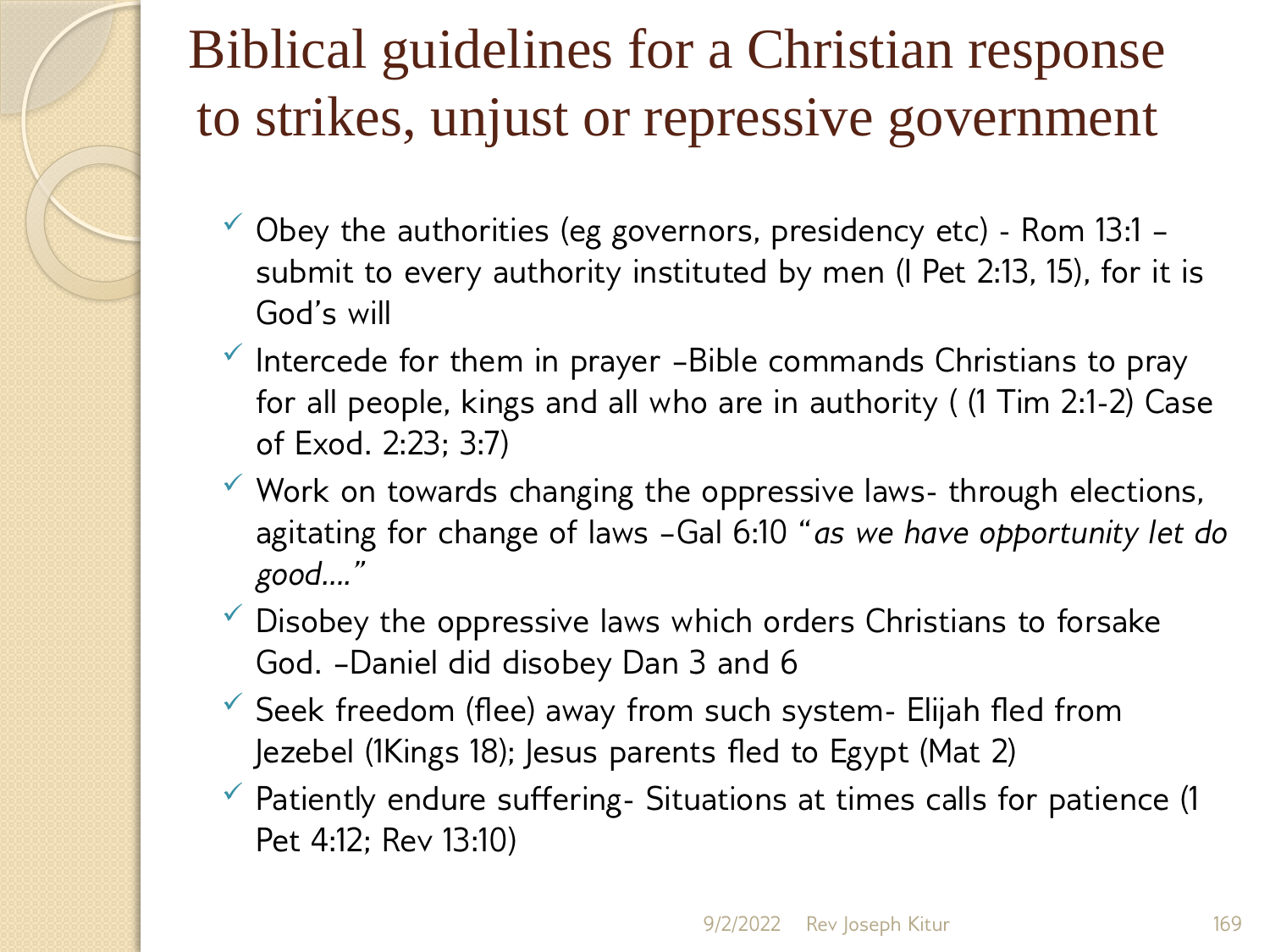

# Biblical guidelines for a Christian response to strikes, unjust or repressive government
Obey the authorities (eg governors, presidency etc) - Rom 13:1 – submit to every authority instituted by men (I Pet 2:13, 15), for it is God’s will
Intercede for them in prayer –Bible commands Christians to pray for all people, kings and all who are in authority ( (1 Tim 2:1-2) Case of Exod. 2:23; 3:7)
Work on towards changing the oppressive laws- through elections, agitating for change of laws –Gal 6:10 “as we have opportunity let do good….”
Disobey the oppressive laws which orders Christians to forsake God. –Daniel did disobey Dan 3 and 6
Seek freedom (flee) away from such system- Elijah fled from Jezebel (1Kings 18); Jesus parents fled to Egypt (Mat 2)
Patiently endure suffering- Situations at times calls for patience (1 Pet 4:12; Rev 13:10)

9/2/2022
Rev Joseph Kitur
169